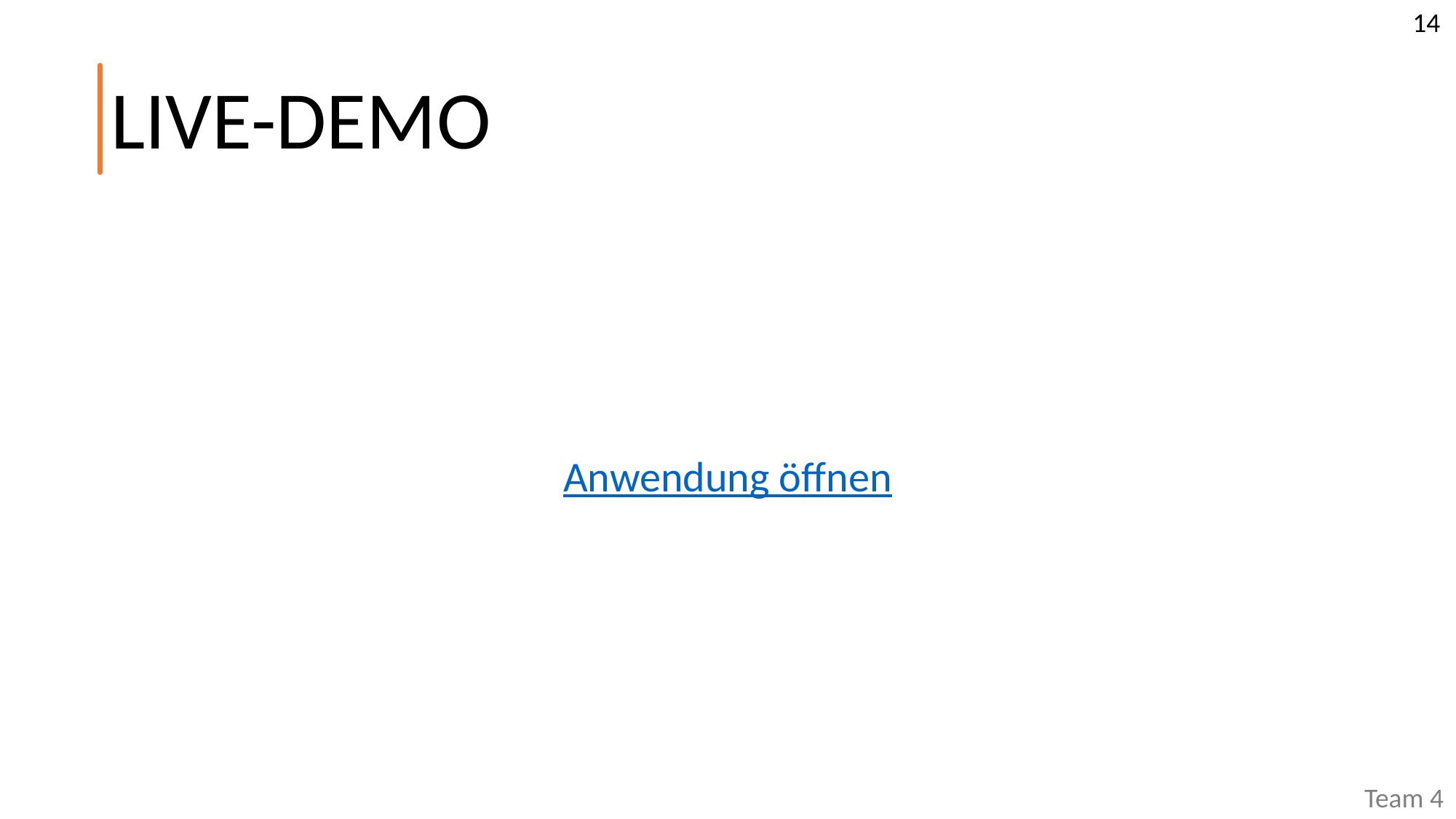

14
# LIVE-DEMO
Anwendung öffnen
Team 4